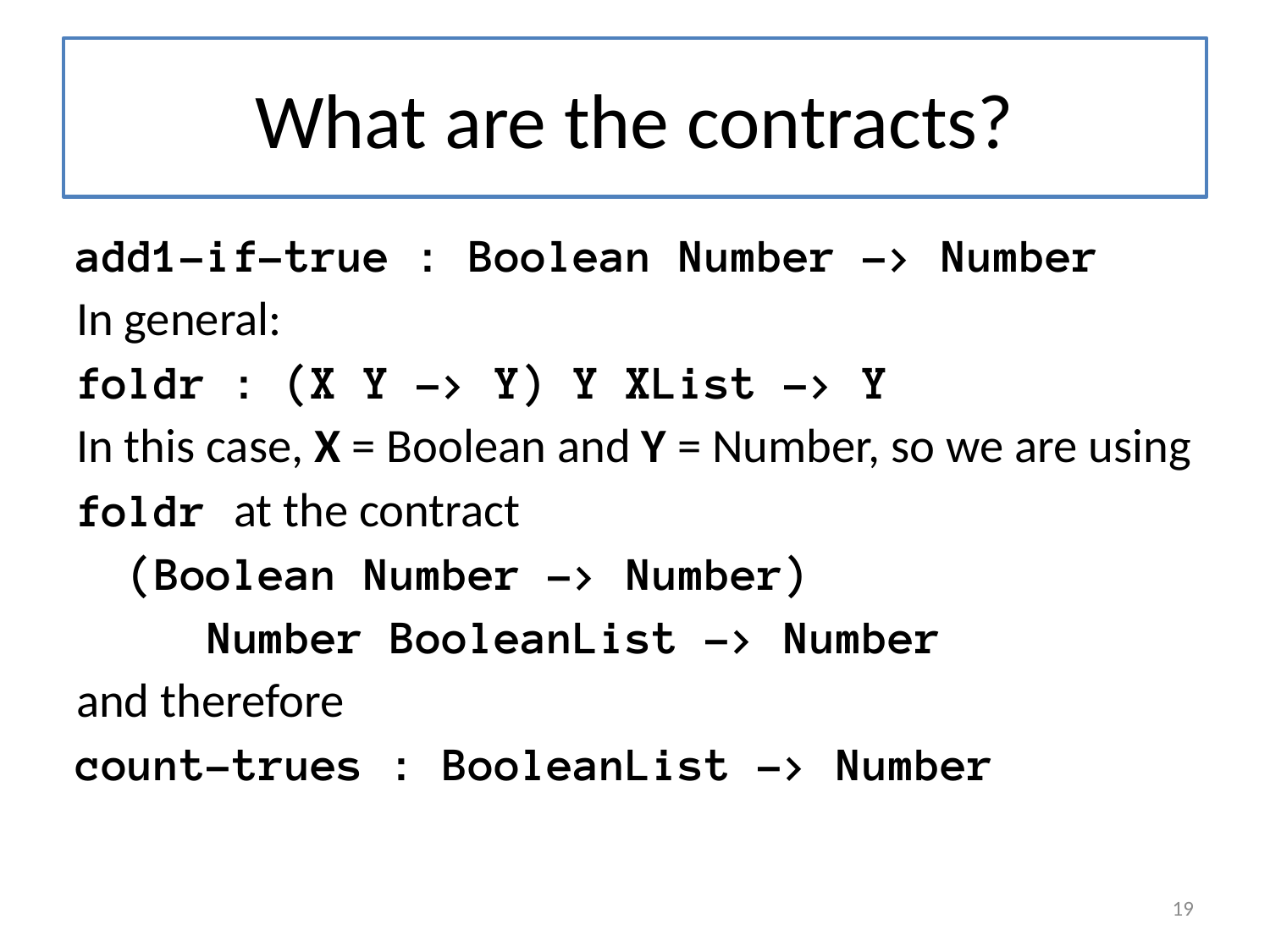

# What are the contracts?
add1-if-true : Boolean Number -> Number
In general:
foldr : (X Y -> Y) Y XList -> Y
In this case, X = Boolean and Y = Number, so we are using
foldr at the contract
  (Boolean Number -> Number)
     Number BooleanList -> Number
and therefore
count-trues : BooleanList -> Number

19